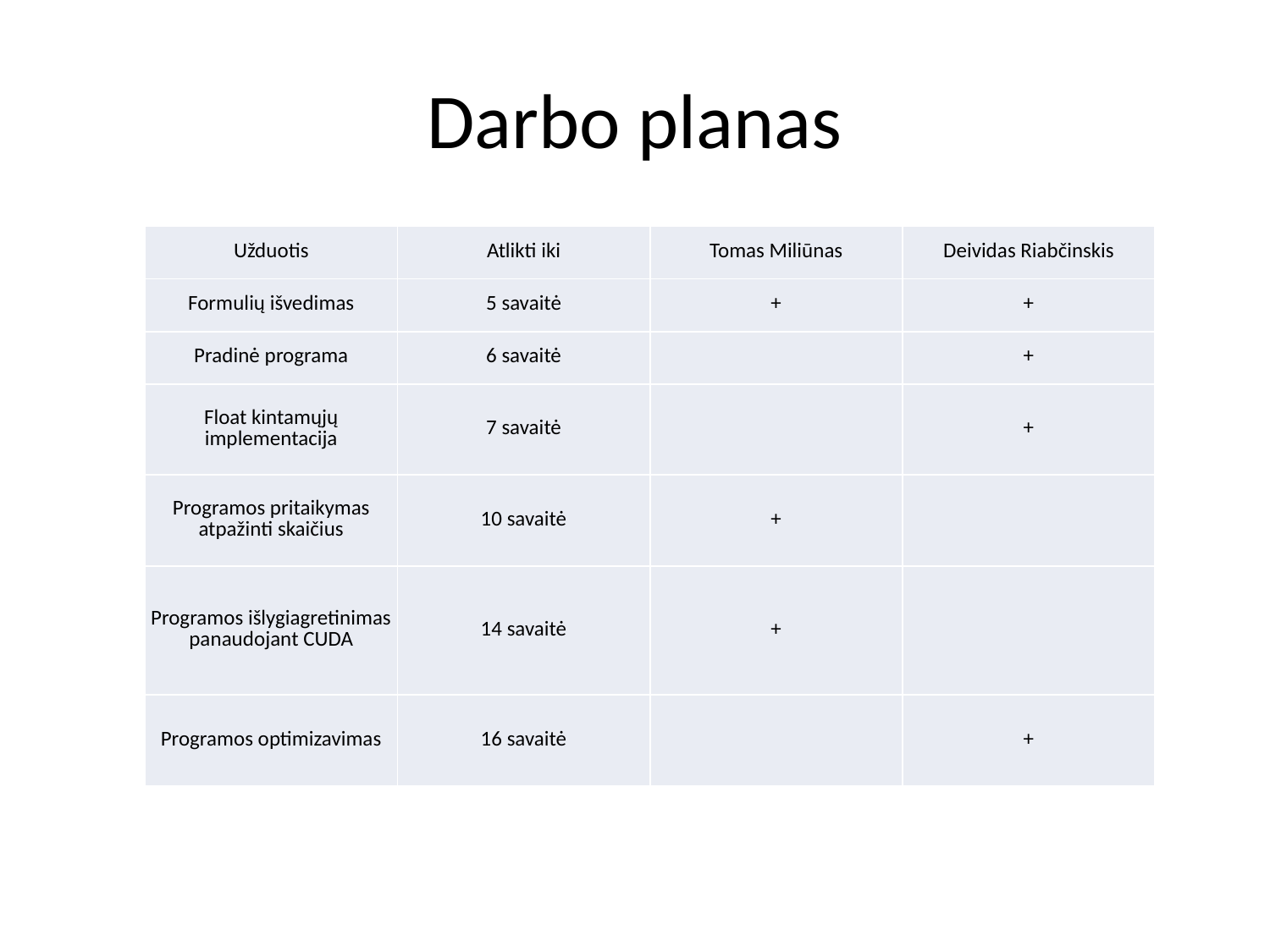

# Darbo planas
| Užduotis | Atlikti iki | Tomas Miliūnas | Deividas Riabčinskis |
| --- | --- | --- | --- |
| Formulių išvedimas | 5 savaitė | + | + |
| Pradinė programa | 6 savaitė |  | + |
| Float kintamųjų implementacija | 7 savaitė |  | + |
| Programos pritaikymas atpažinti skaičius | 10 savaitė | + |  |
| Programos išlygiagretinimas panaudojant CUDA | 14 savaitė | + |  |
| Programos optimizavimas | 16 savaitė |  | + |